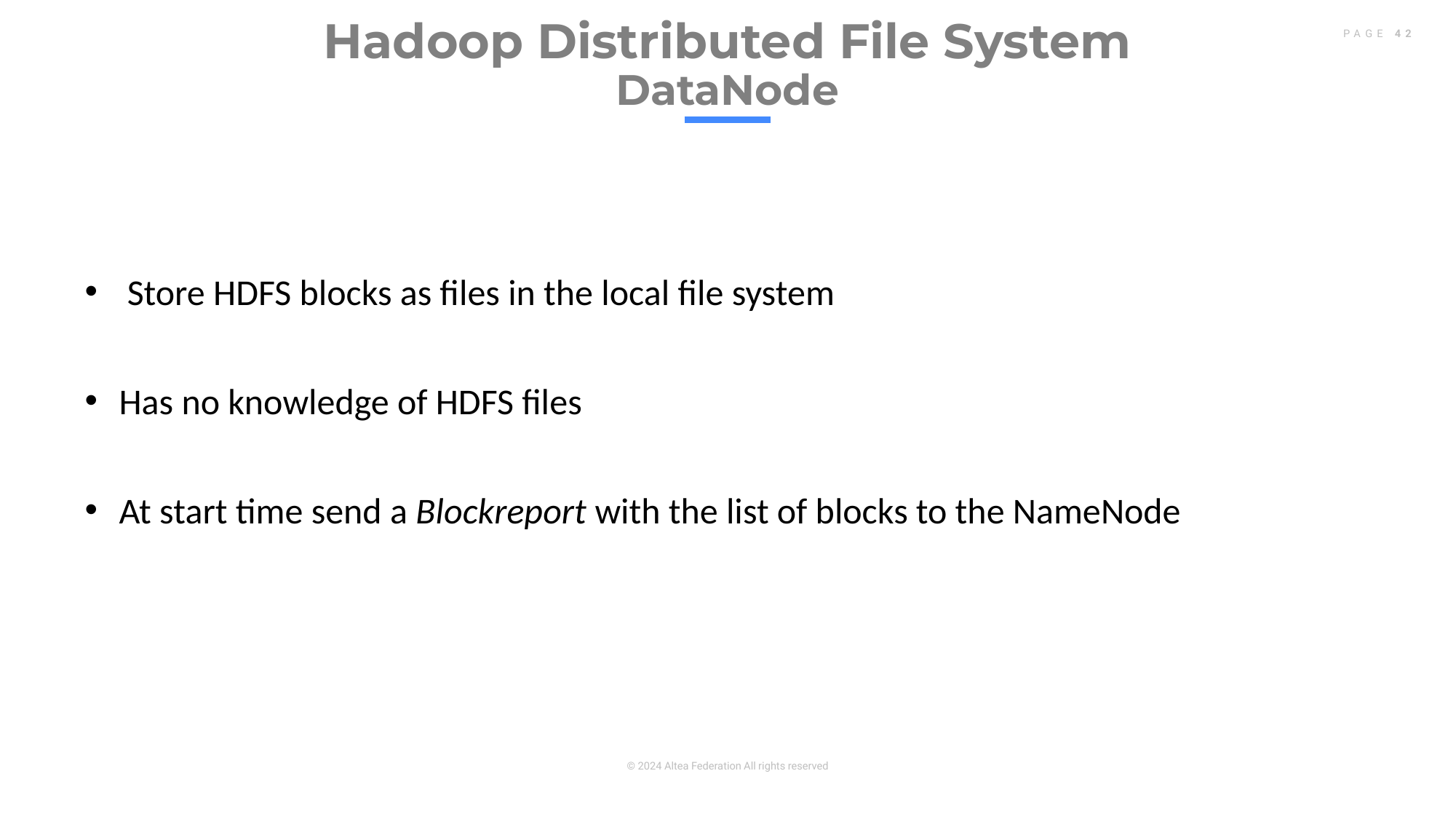

# Hadoop Distributed File System DataNode
PAGE 42
 Store HDFS blocks as files in the local file system
Has no knowledge of HDFS files
At start time send a Blockreport with the list of blocks to the NameNode